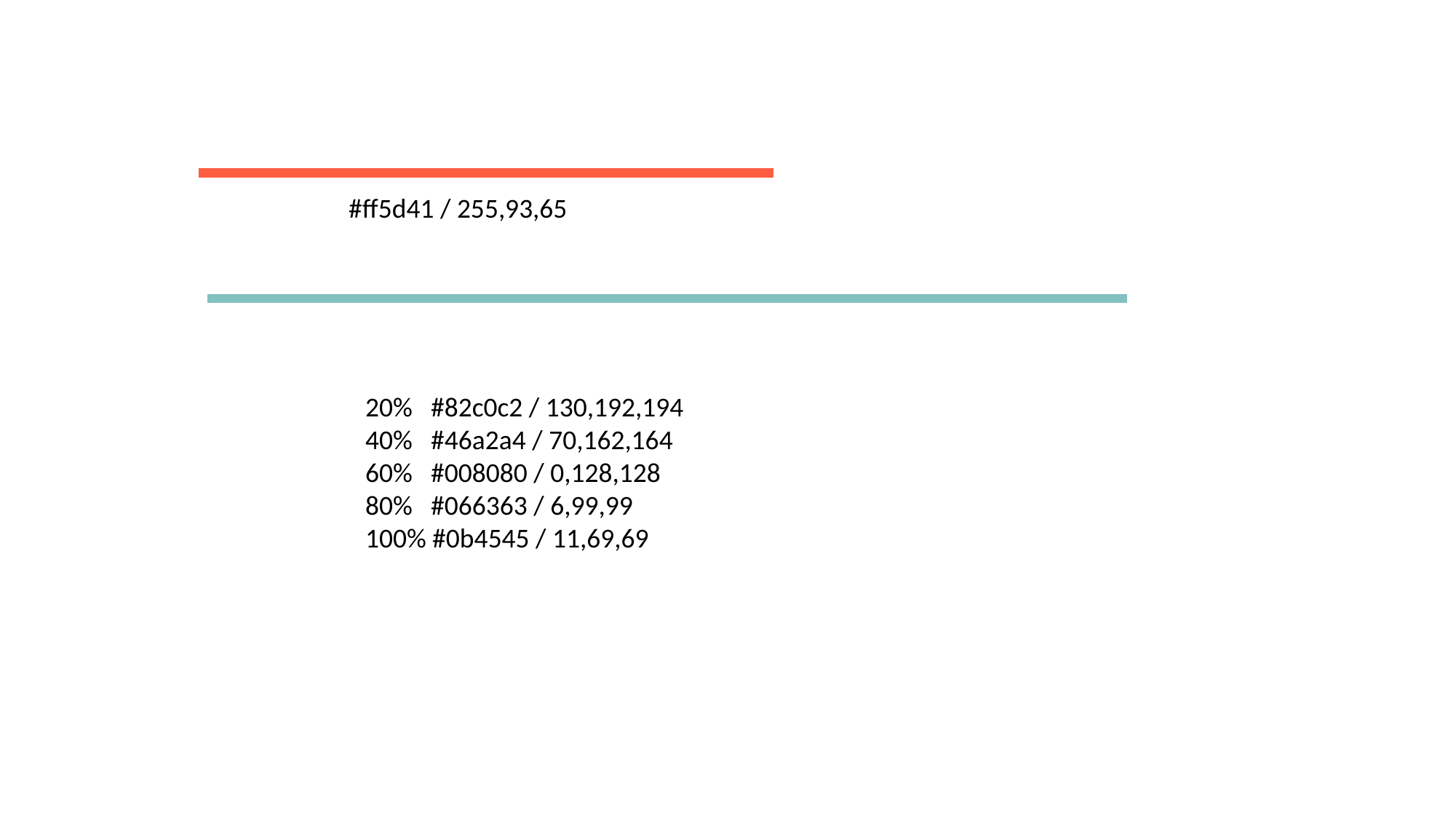

#ff5d41 / 255,93,65
20%   #82c0c2 / 130,192,194
40%   #46a2a4 / 70,162,164
60%   #008080 / 0,128,128
80%   #066363 / 6,99,99
100% #0b4545 / 11,69,69